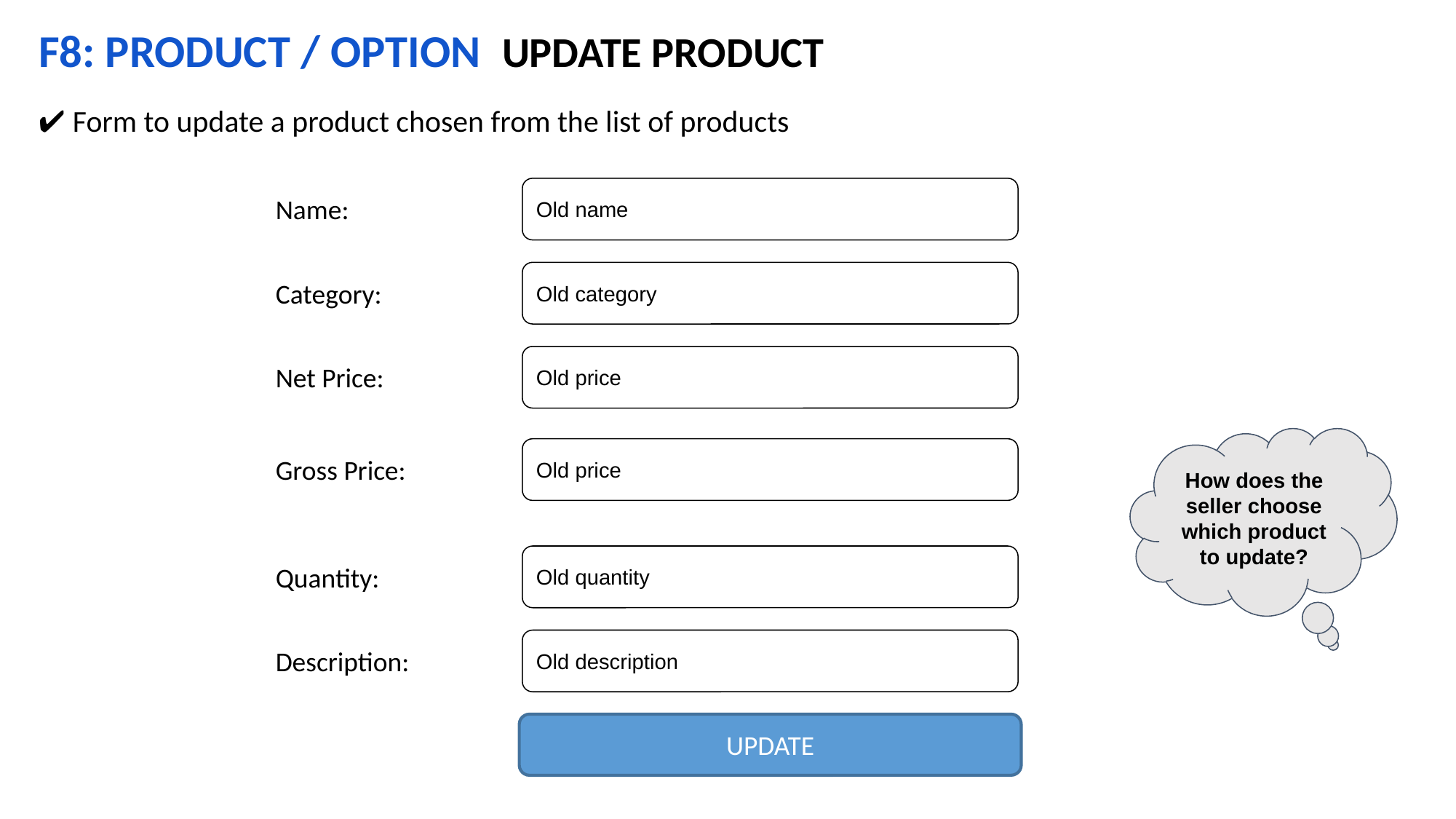

F8: PRODUCT / OPTION  UPDATE PRODUCT

Form to update a product chosen from the list of products
Old name
Name:
Old category
Category:
Old price
Net Price:
How does the seller choose which product to update?
Old price
Gross Price:
Old quantity
Quantity:
Old description
Description:
UPDATE